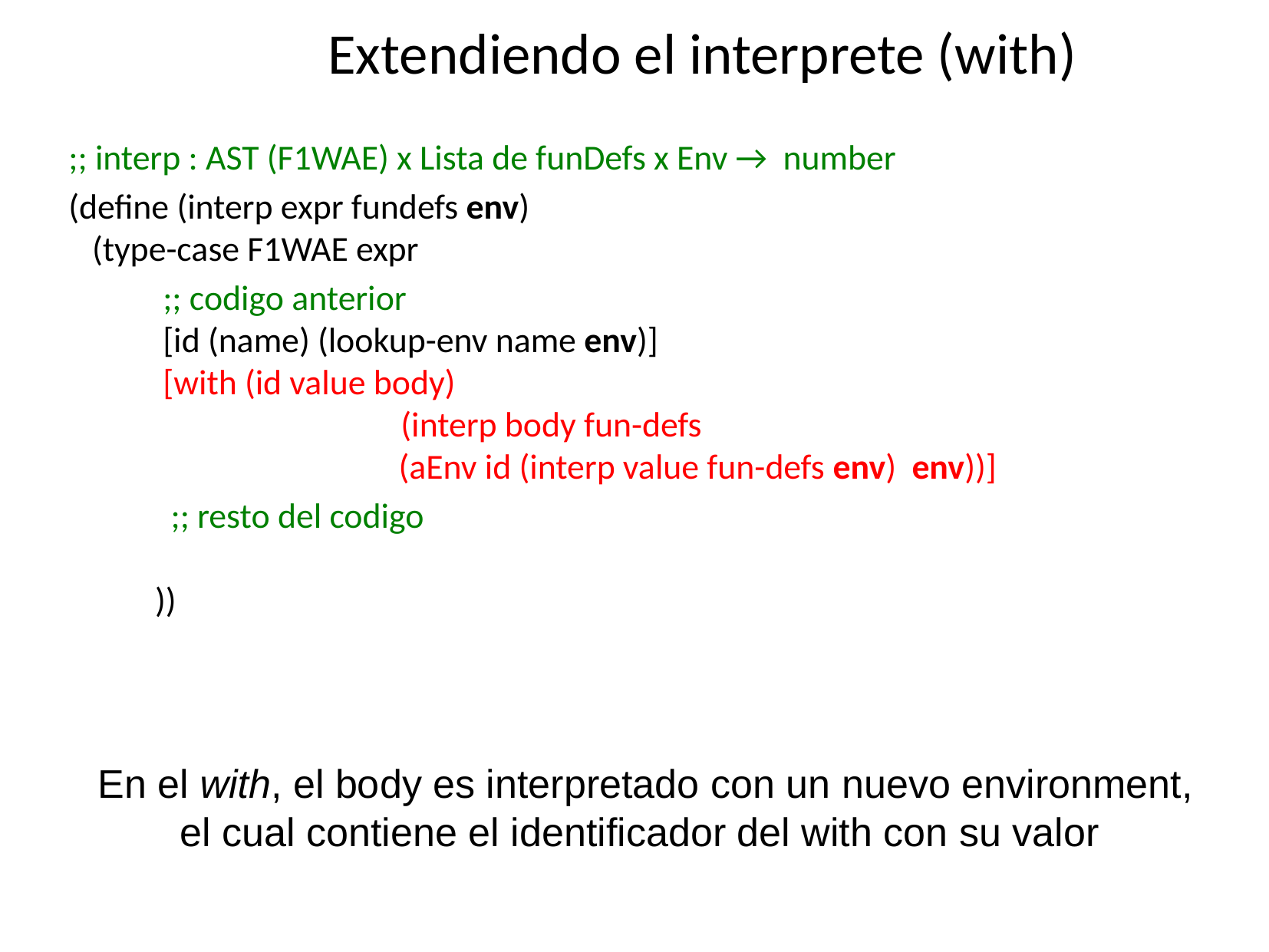

Extendiendo el interprete (with)
;; interp : AST (F1WAE) x Lista de funDefs x Env →  number
(define (interp expr fundefs env)
   (type-case F1WAE expr
            ;; codigo anterior
            [id (name) (lookup-env name env)]
            [with (id value body)
      		             (interp body fun-defs
                                          (aEnv id (interp value fun-defs env)  env))]
             ;; resto del codigo
           ))
En el with, el body es interpretado con un nuevo environment,
el cual contiene el identificador del with con su valor